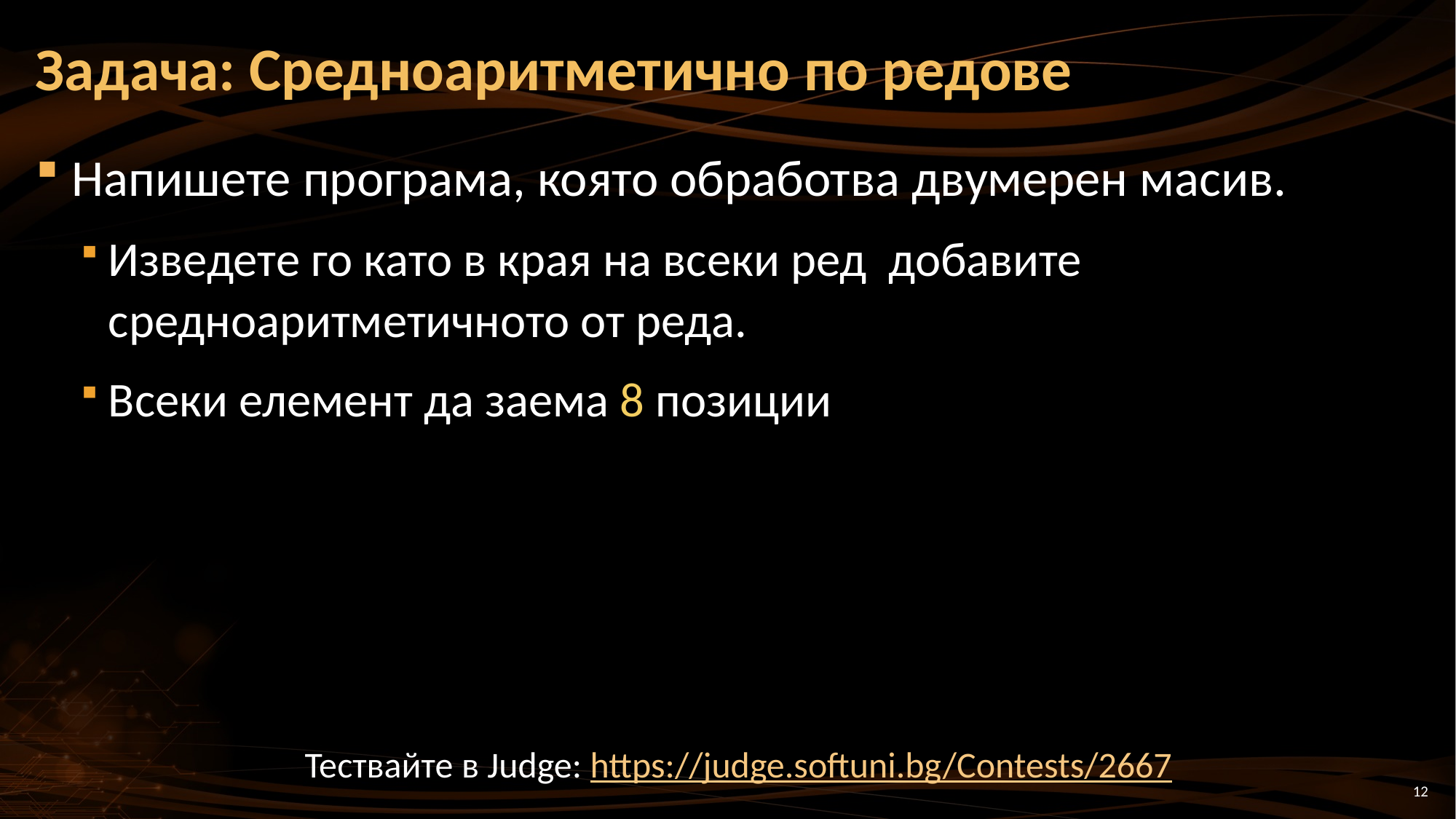

# Задача: Средноаритметично по редове
Напишете програма, която обработва двумерен масив.
Изведете го като в края на всеки ред  добавите средноаритметичното от реда.
Всеки елемент да заема 8 позиции

Тествайте в Judge: https://judge.softuni.bg/Contests/2667
12